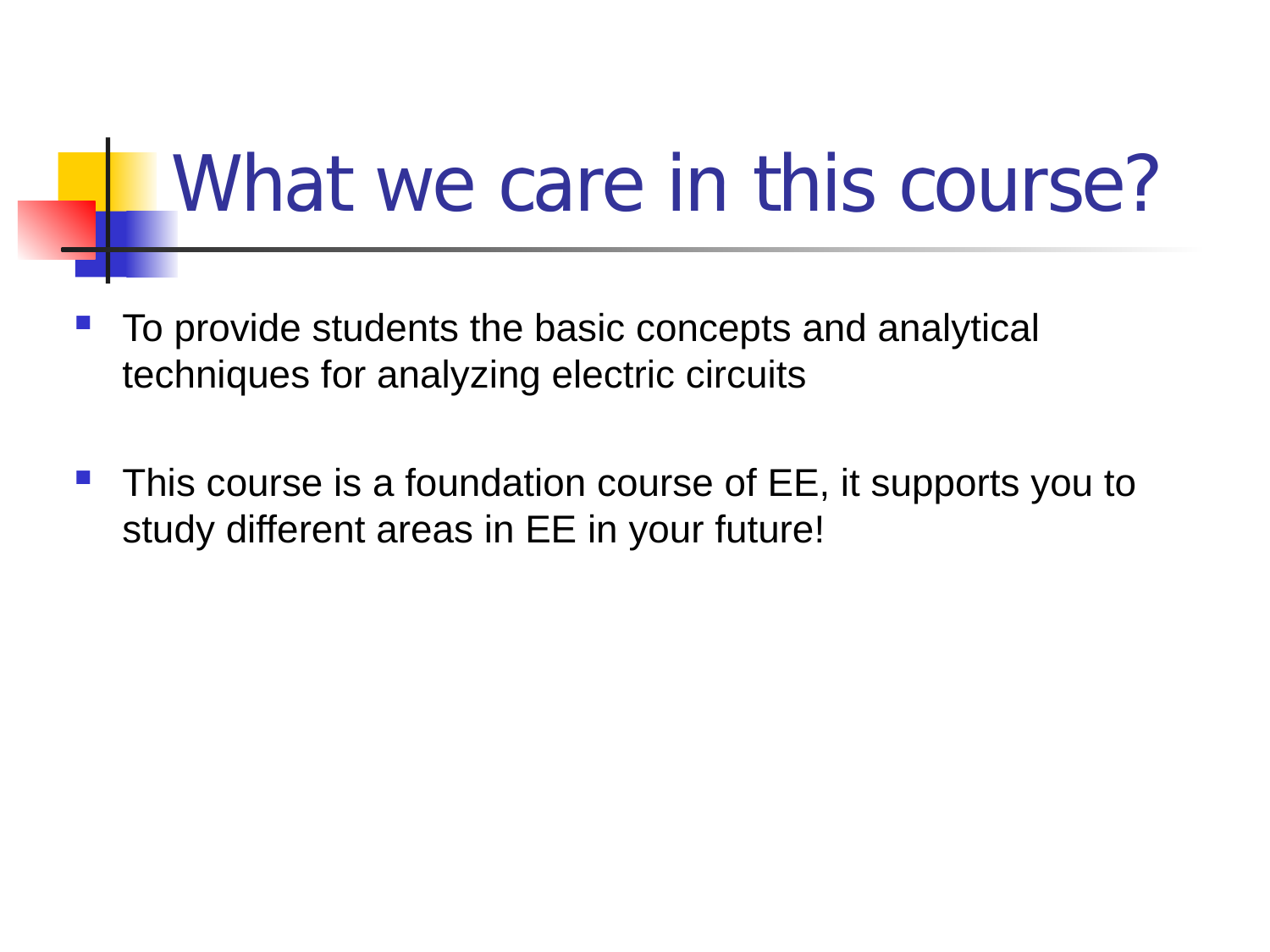

# What we care in this course?
To provide students the basic concepts and analytical techniques for analyzing electric circuits

This course is a foundation course of EE, it supports you to study different areas in EE in your future!